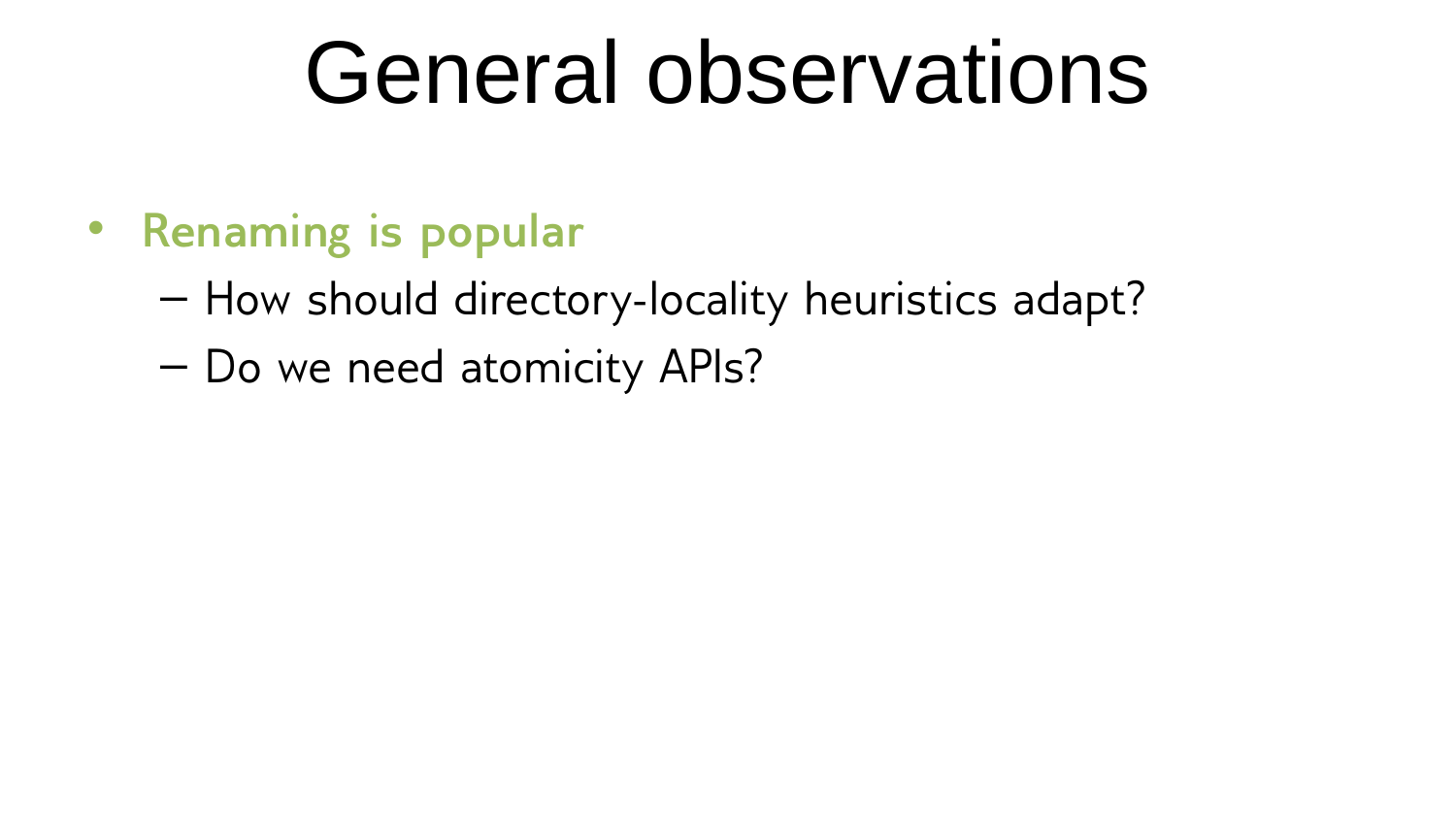

# General observations
Renaming is popular
How should directory-locality heuristics adapt?
Do we need atomicity APIs?